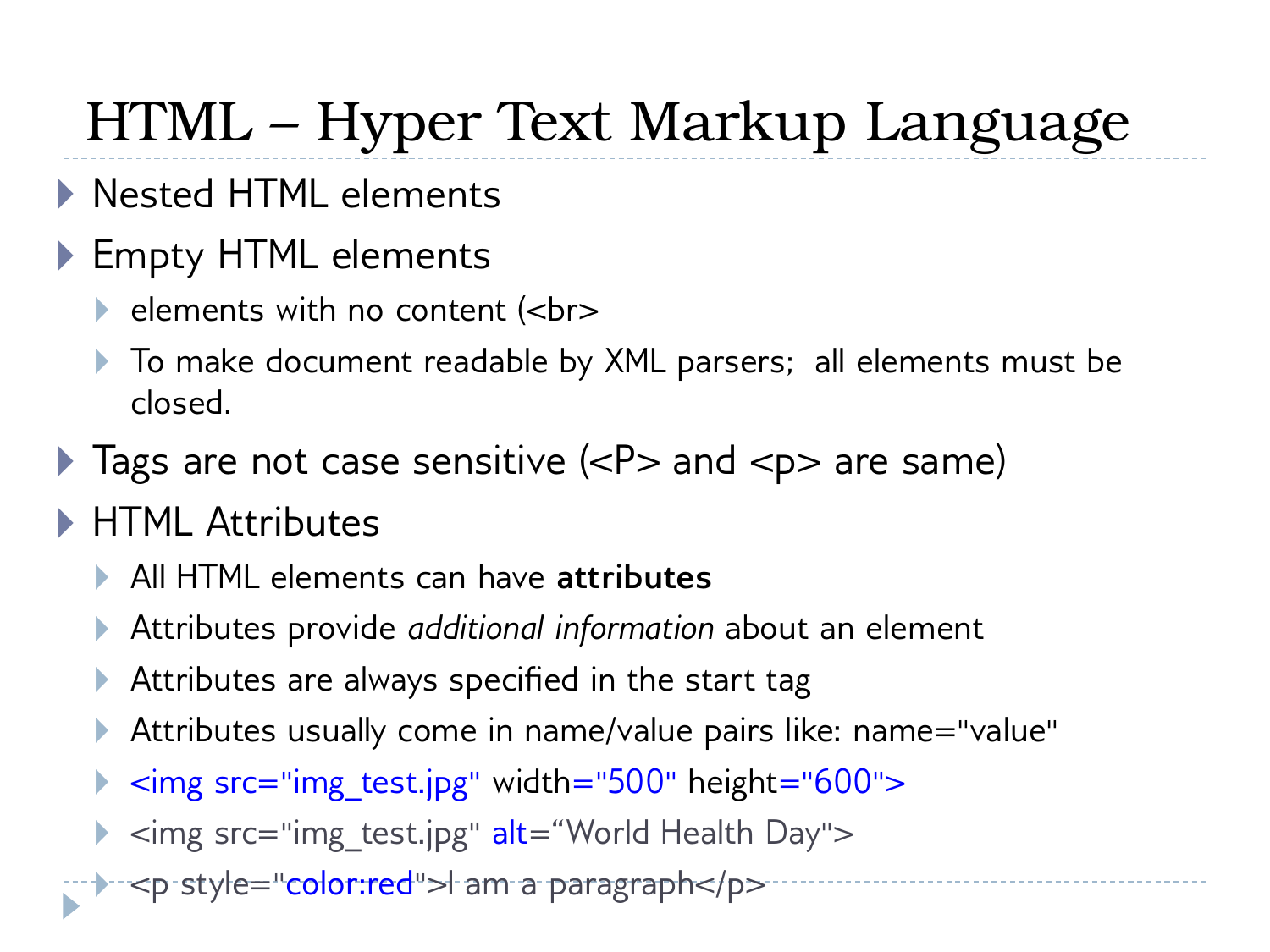

# HTML – Hyper Text Markup Language
Nested HTML elements
Empty HTML elements
elements with no content (<br>
To make document readable by XML parsers;  all elements must be closed.
Tags are not case sensitive (<P> and <p> are same)
HTML Attributes
All HTML elements can have attributes
Attributes provide additional information about an element
Attributes are always specified in the start tag
Attributes usually come in name/value pairs like: name="value"
<img src="img_test.jpg" width="500" height="600">
<img src="img_test.jpg" alt=“World Health Day">
<p style="color:red">I am a paragraph</p>